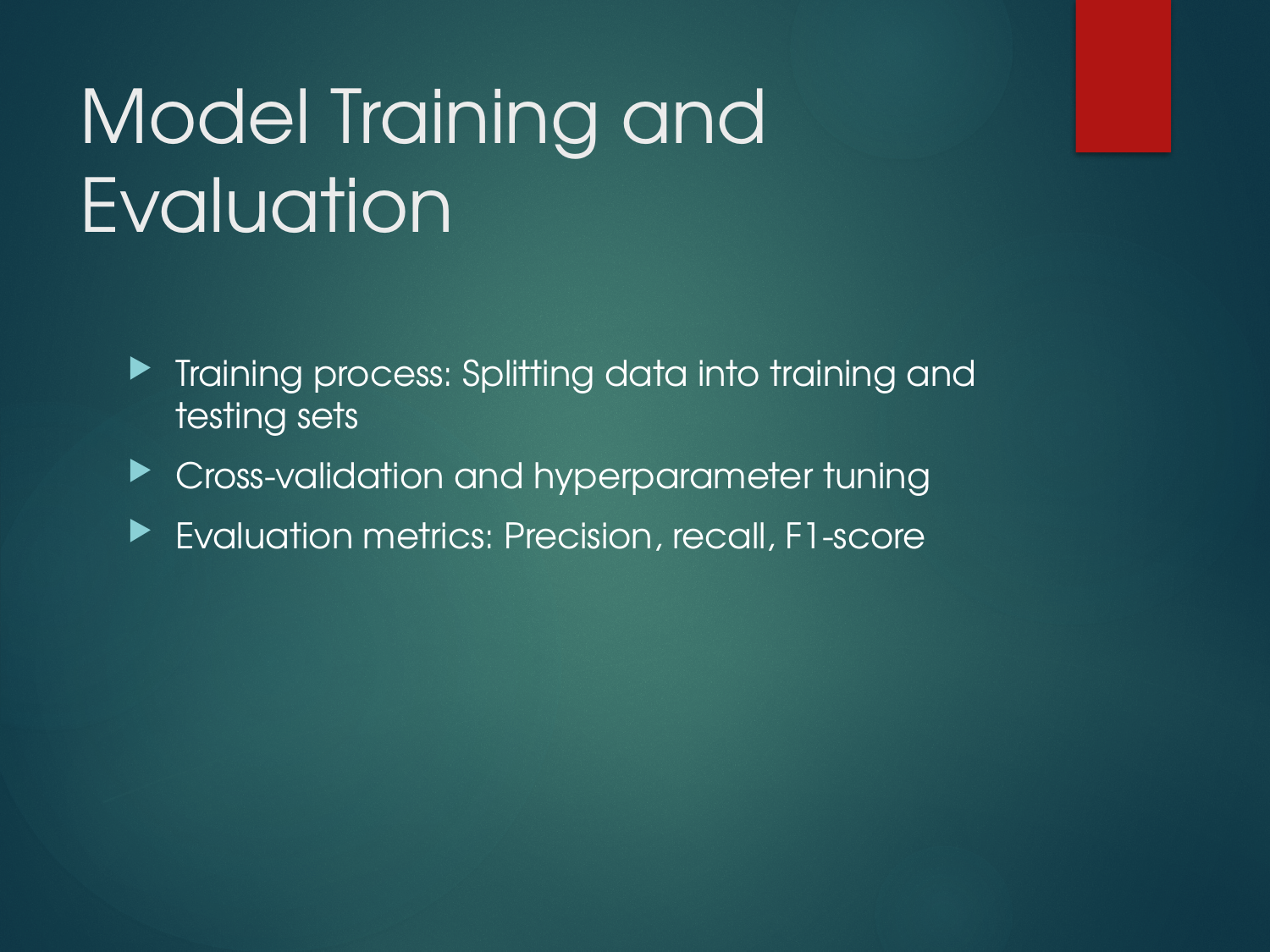

# Model Training and Evaluation

Training process: Splitting data into training and testing sets
Cross-validation and hyperparameter tuning
Evaluation metrics: Precision, recall, F1-score